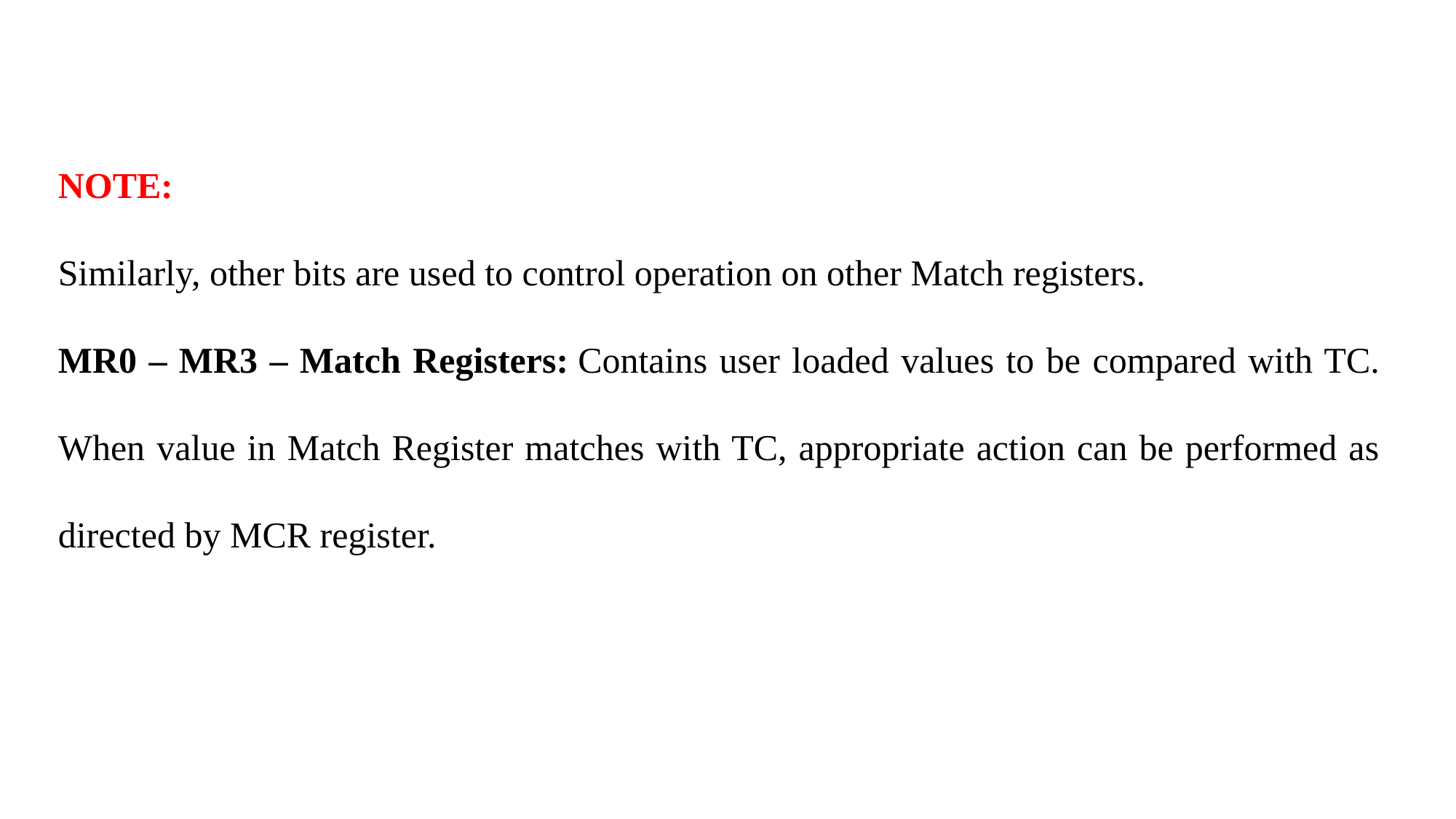

NOTE:
Similarly, other bits are used to control operation on other Match registers.
MR0 – MR3 – Match Registers: Contains user loaded values to be compared with TC. When value in Match Register matches with TC, appropriate action can be performed as directed by MCR register.